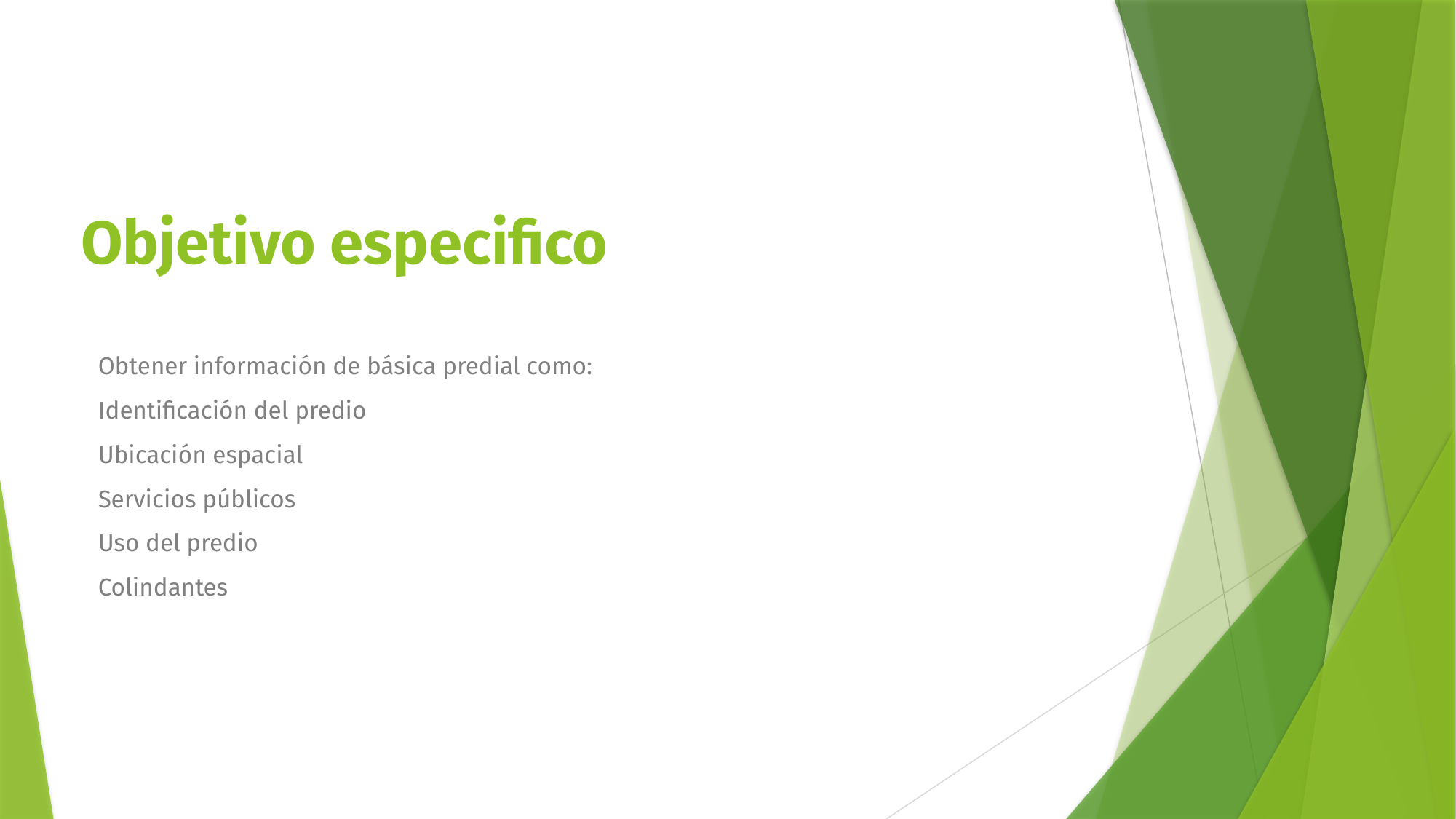

# Objetivo especifico
Obtener información de básica predial como:
Identificación del predio
Ubicación espacial
Servicios públicos
Uso del predio
Colindantes